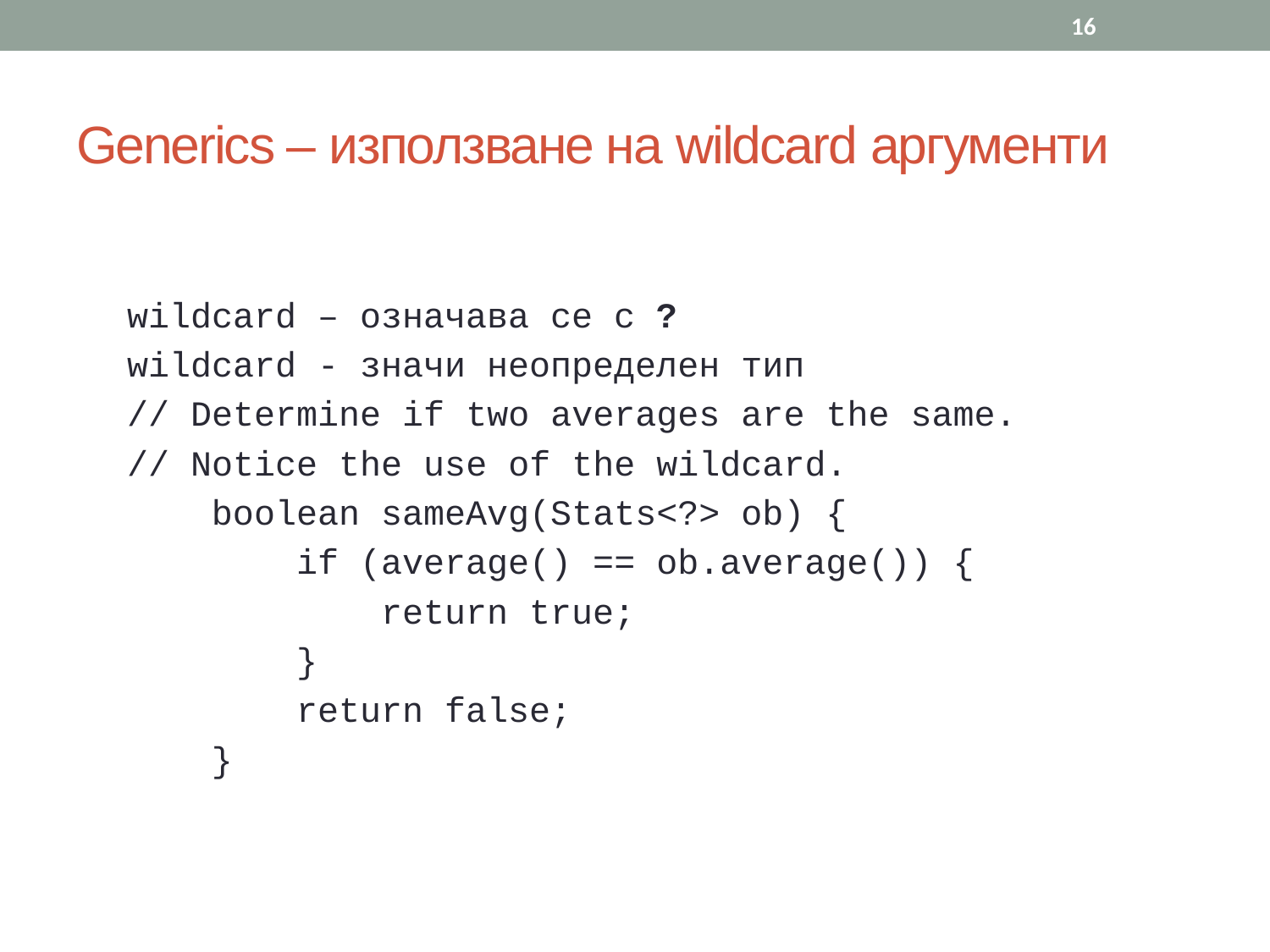

16
# Generics – използване на wildcard аргументи
wildcard – означава се с ?
wildcard - значи неопределен тип
// Determine if two averages are the same.
// Notice the use of the wildcard.
    boolean sameAvg(Stats<?> ob) {
        if (average() == ob.average()) {
            return true;
        }
        return false;
    }